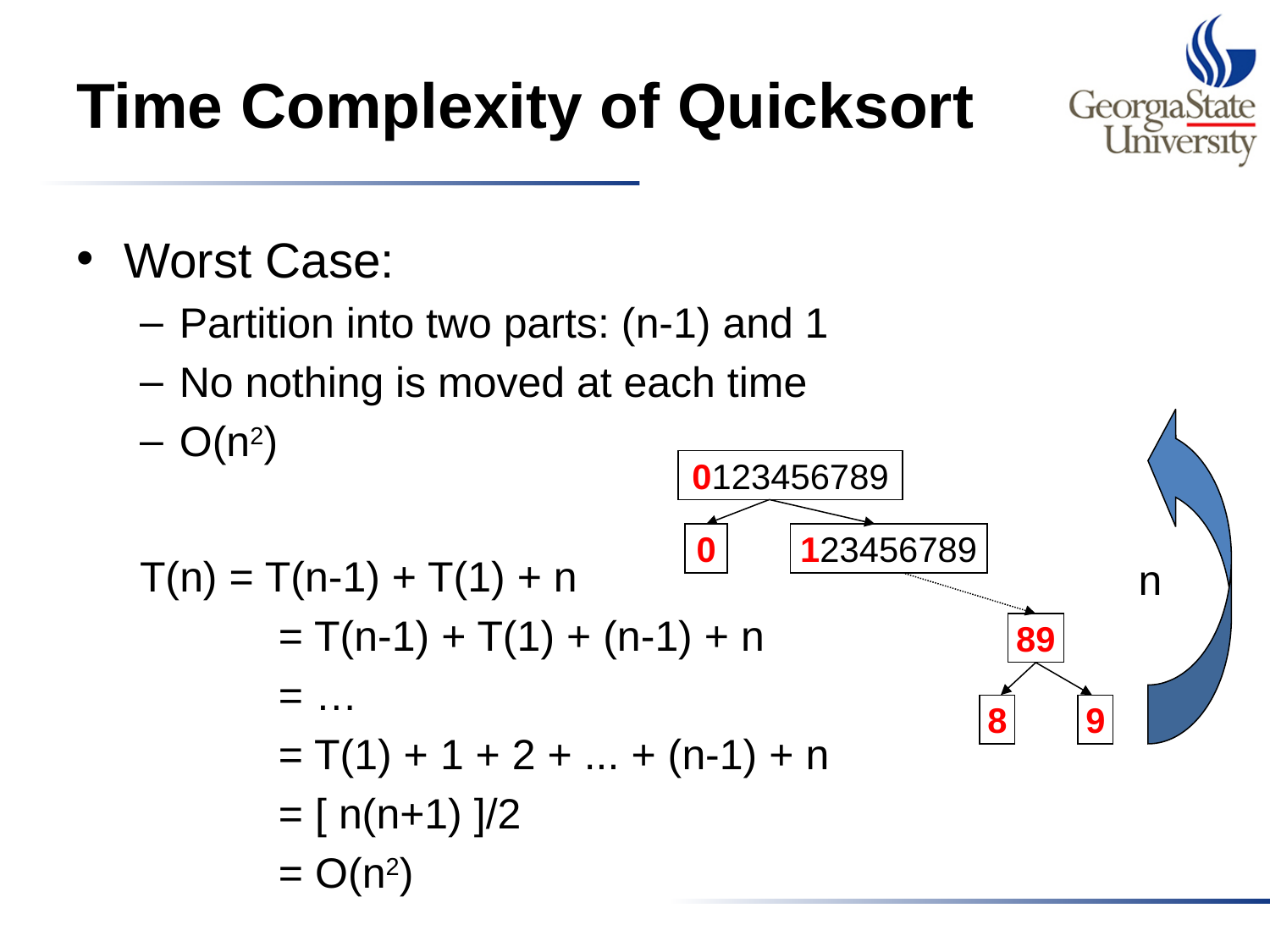

# Time Complexity of Quicksort
Worst Case:
Partition into two parts: (n-1) and 1
No nothing is moved at each time
O(n2)

T(n) = T(n-1) + T(1) + n
	 = T(n-1) + T(1) + (n-1) + n
	 = …
	 = T(1) + 1 + 2 + ... + (n-1) + n
	 = [ n(n+1) ]/2
	 = O(n2)

0123456789

0
123456789
n

89

8
9